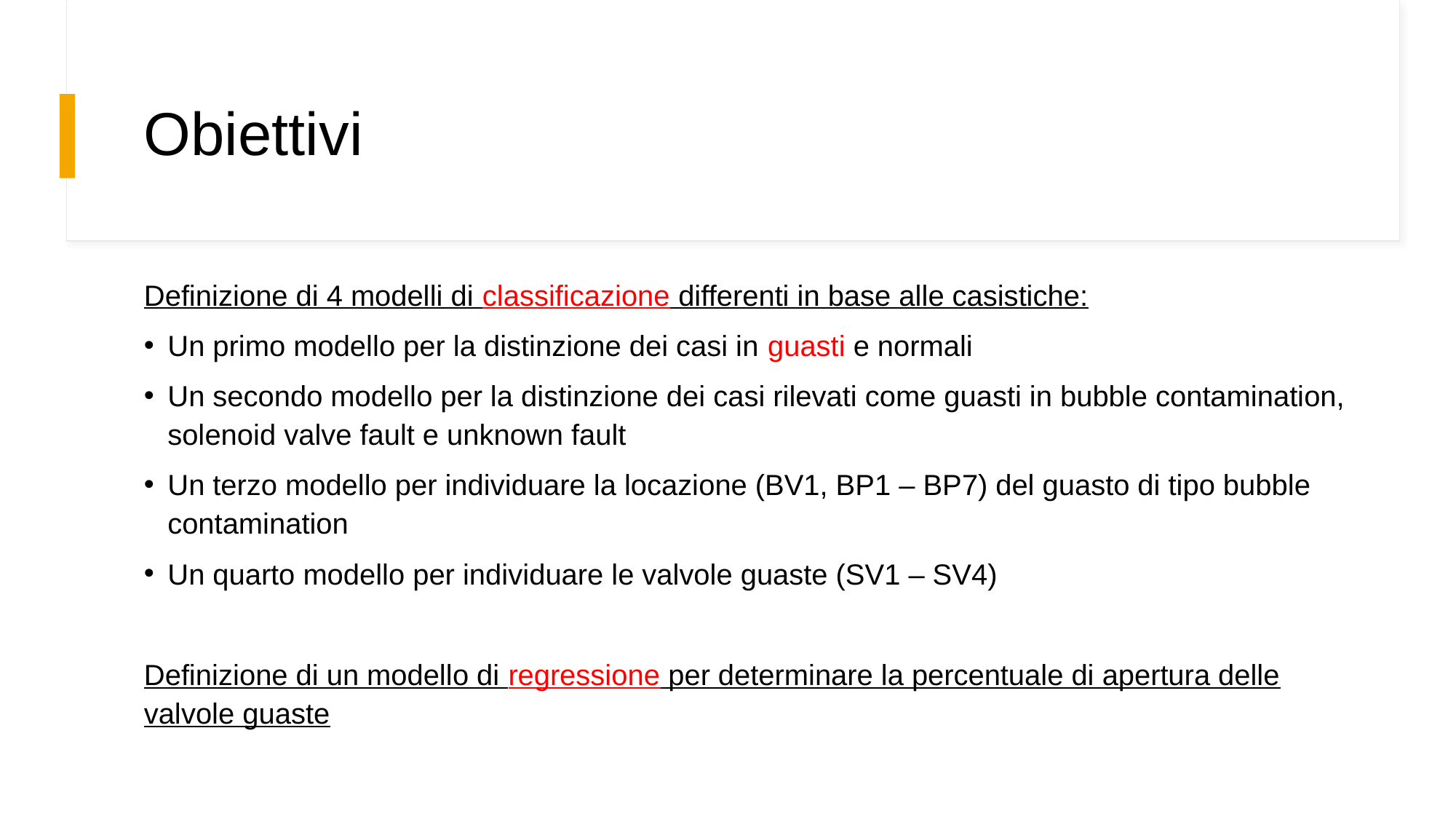

# Obiettivi
Definizione di 4 modelli di classificazione differenti in base alle casistiche:
Un primo modello per la distinzione dei casi in guasti e normali
Un secondo modello per la distinzione dei casi rilevati come guasti in bubble contamination, solenoid valve fault e unknown fault
Un terzo modello per individuare la locazione (BV1, BP1 – BP7) del guasto di tipo bubble contamination
Un quarto modello per individuare le valvole guaste (SV1 – SV4)

Definizione di un modello di regressione per determinare la percentuale di apertura delle valvole guaste